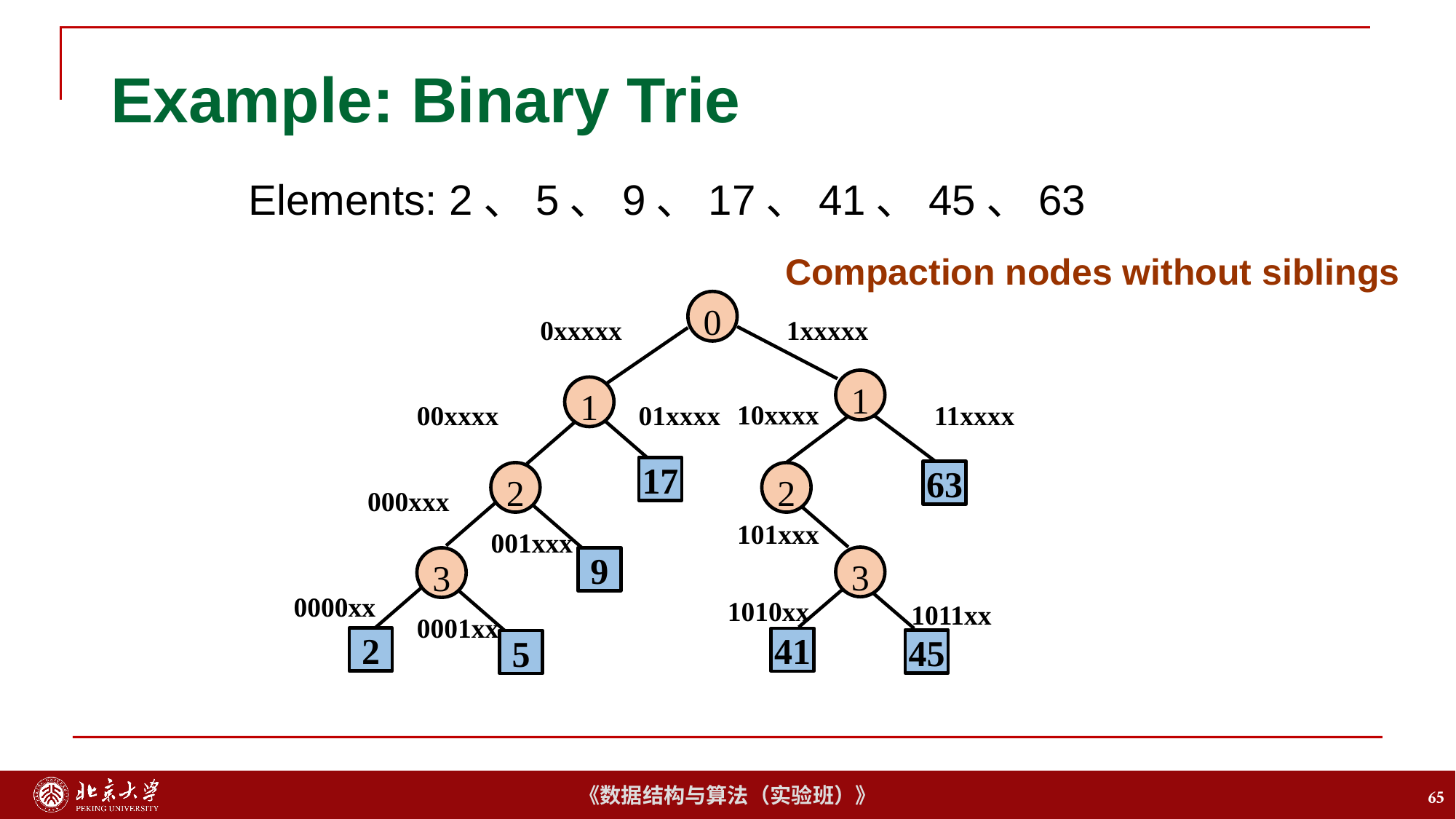

# Example: Binary Trie
Elements: 2、5、9、17、41、45、63
Compaction nodes without siblings
0
0xxxxx
1xxxxx

1
1
10xxxx
00xxxx
01xxxx
11xxxx

17
63
2
2
000xxx

101xxx
001xxx
3

1010xx
1011xx
41
45
9
3

0000xx
0001xx
2
5
65